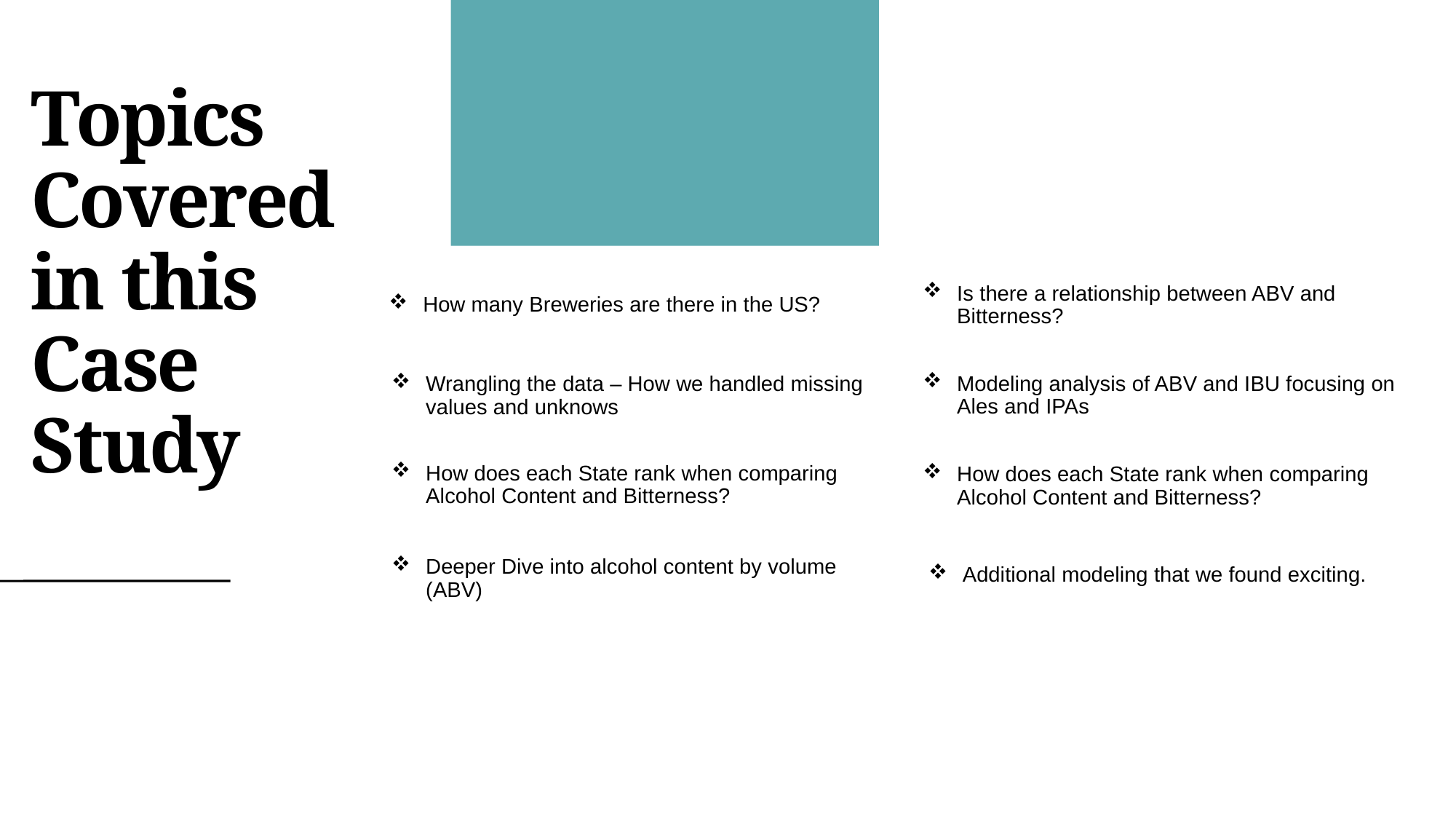

# Topics Covered in this Case Study
How many Breweries are there in the US?
Is there a relationship between ABV and Bitterness?
Modeling analysis of ABV and IBU focusing on Ales and IPAs
Wrangling the data – How we handled missing values and unknows
How does each State rank when comparing Alcohol Content and Bitterness?
How does each State rank when comparing Alcohol Content and Bitterness?
Additional modeling that we found exciting.
Deeper Dive into alcohol content by volume (ABV)